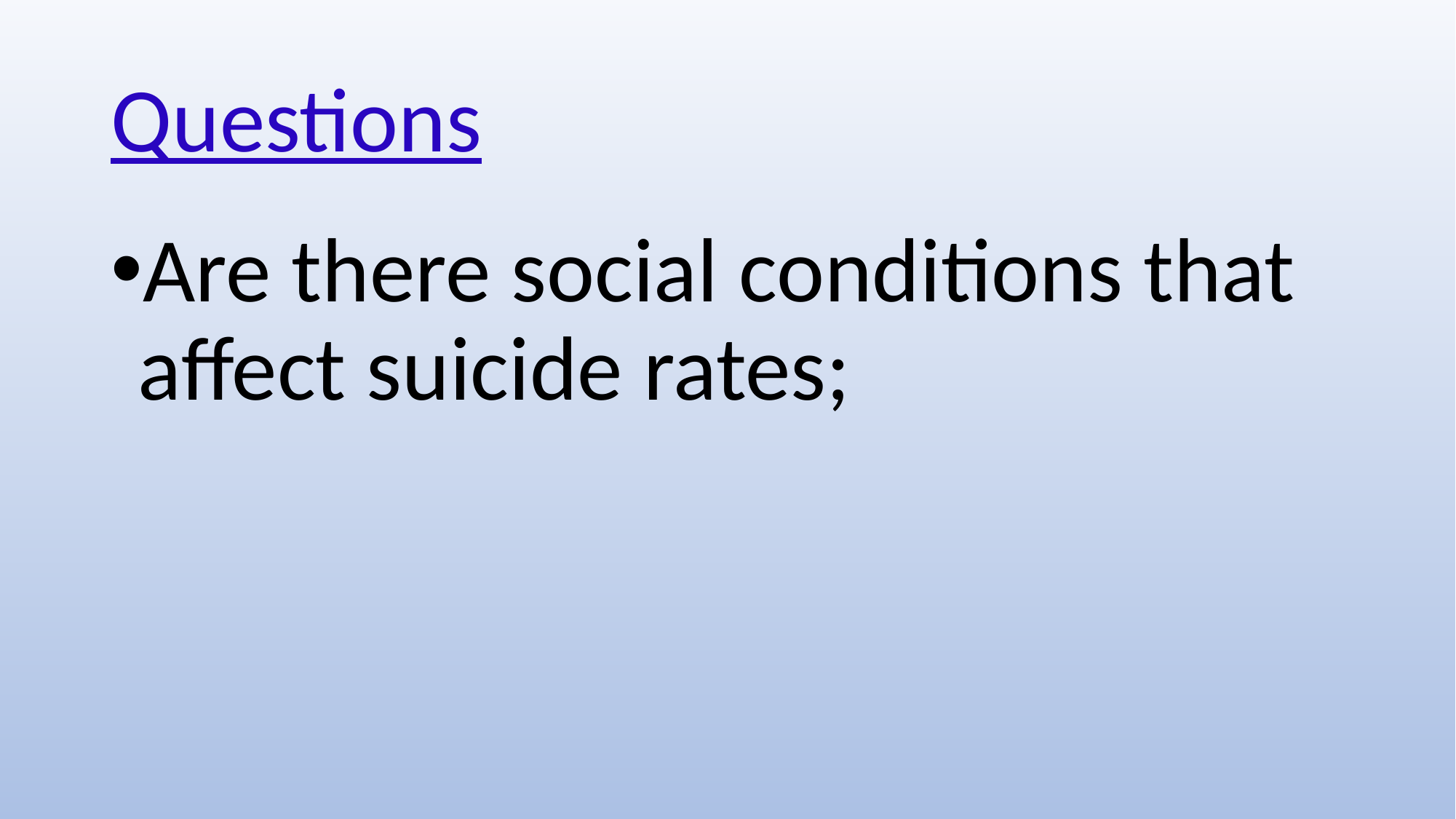

# Questions
Are there social conditions that affect suicide rates;